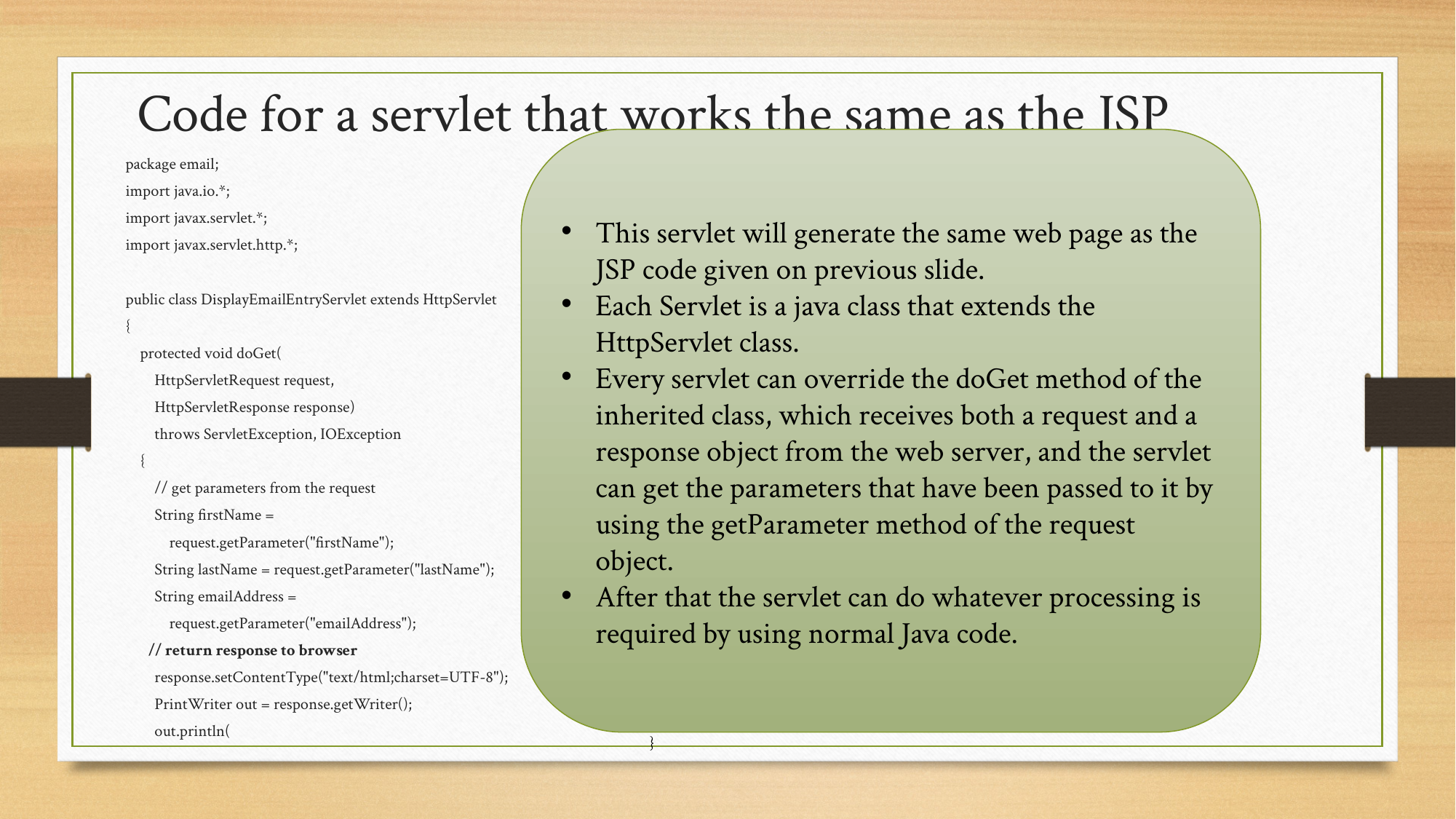

# Code for a servlet that works the same as the JSP
"<!doctype html public \n"
        + "-//W3C//DTD HTML 4.0 Transitional//EN\">\n"
        + "<html>\n"
        + "<head>\n"
        + "  <title>Display Email Details using Servlets<title>\n"
        + "</head>\n"
        + "<body>\n"
        + "<h1>Thanks for joining our email list</h1>\n"
        + "<p>Here is the information that you entered:</p>\n"
        + "  <table cellspacing=\"5\" cellpadding=\"5\" "
        + "border=\"1\">\n"
        + "  <tr><td align=\"right\">First name:</td>\n"
        + "      <td>" + firstName + "</td>\n"
        + "  </tr>\n"
        + "  <tr><td align=\"right\">Last name:</td>\n"
        + "      <td>" + lastName + "</td>\n"
        + "  </tr>\n"
        + "  <tr><td align=\"right\">Email address:</td>\n"
        + "      <td>" + emailAddress + "</td>\n"
        + "  </tr>\n“
       + "  </table>\n"
        + "<p>To enter another email address, click on the Back <br>\n"
        + "button in your browser or the Return button shown below.</p>\n"
        + "<form action=\"join_email_list.html\" >\n"
        + "  <input type=\"submit\" value=\"Return\">\n"
        + "</form>\n"
        + "</body>\n"
        + "</html>\n");
        out.close();
    }
}
This servlet will generate the same web page as the JSP code given on previous slide.
Each Servlet is a java class that extends the HttpServlet class.
Every servlet can override the doGet method of the inherited class, which receives both a request and a response object from the web server, and the servlet can get the parameters that have been passed to it by using the getParameter method of the request object.
After that the servlet can do whatever processing is required by using normal Java code.
package email;
import java.io.*;
import javax.servlet.*;
import javax.servlet.http.*;

public class DisplayEmailEntryServlet extends HttpServlet
{
    protected void doGet(
        HttpServletRequest request,
        HttpServletResponse response)
        throws ServletException, IOException
    {
        // get parameters from the request
        String firstName =
            request.getParameter("firstName");
        String lastName = request.getParameter("lastName");
        String emailAddress =
            request.getParameter("emailAddress");
       // return response to browser
        response.setContentType("text/html;charset=UTF-8");
        PrintWriter out = response.getWriter();
        out.println(